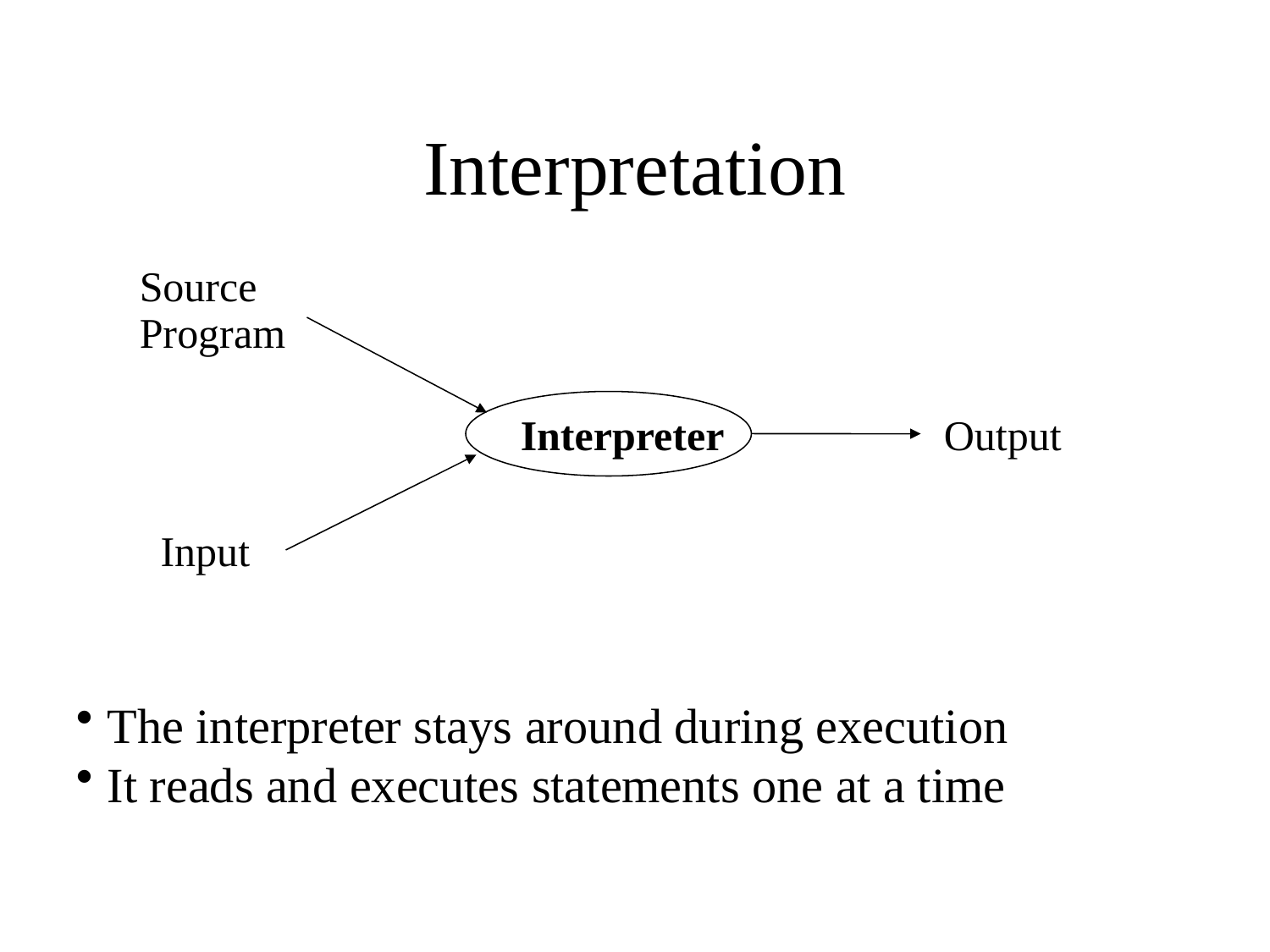

# Interpretation
Source
Program

Interpreter
Output

Input
The interpreter stays around during execution
It reads and executes statements one at a time